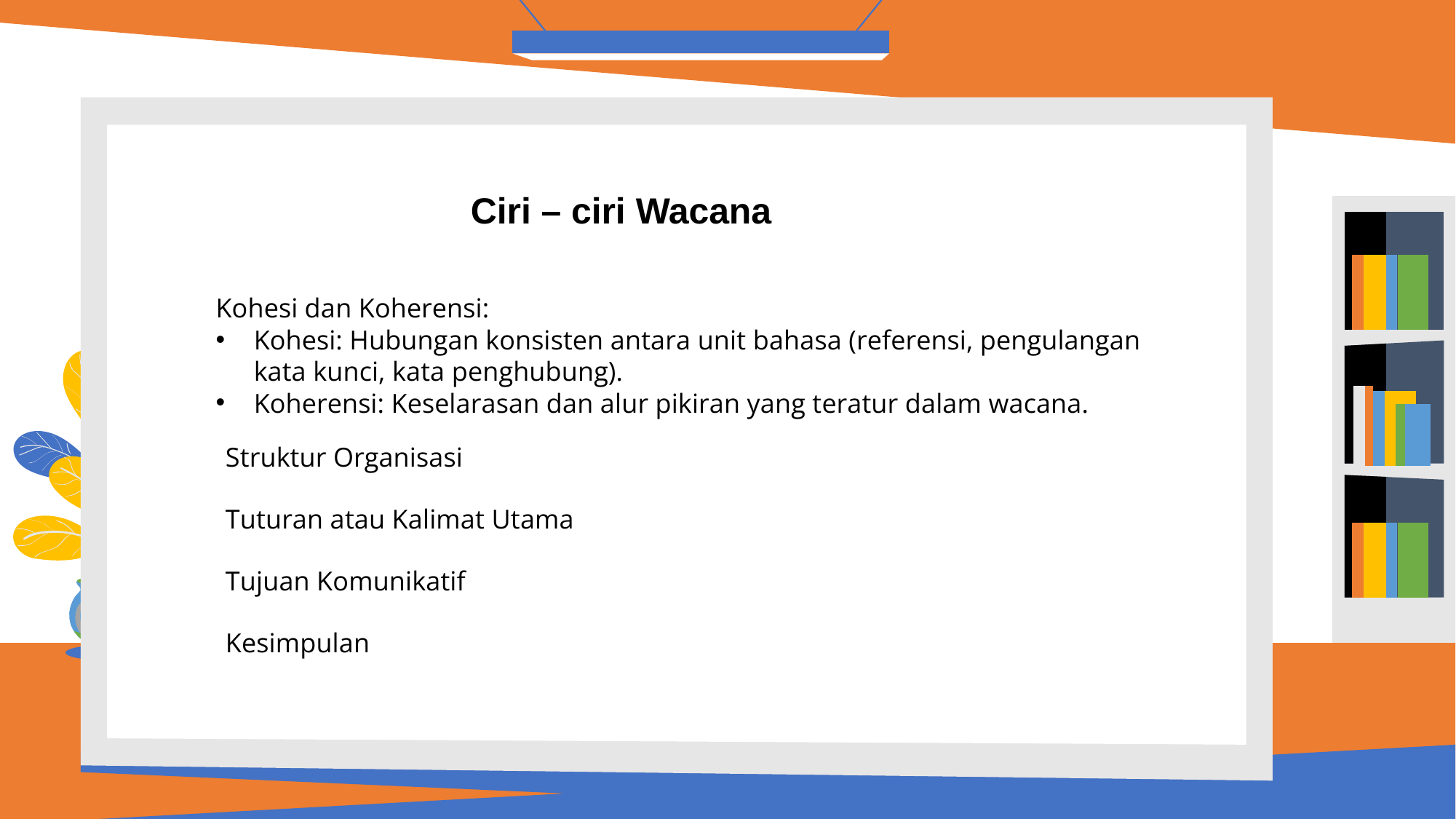

Ciri – ciri Wacana
Kohesi dan Koherensi:
Kohesi: Hubungan konsisten antara unit bahasa (referensi, pengulangan kata kunci, kata penghubung).
Koherensi: Keselarasan dan alur pikiran yang teratur dalam wacana.

Struktur Organisasi
Tuturan atau Kalimat Utama
Tujuan Komunikatif
Kesimpulan